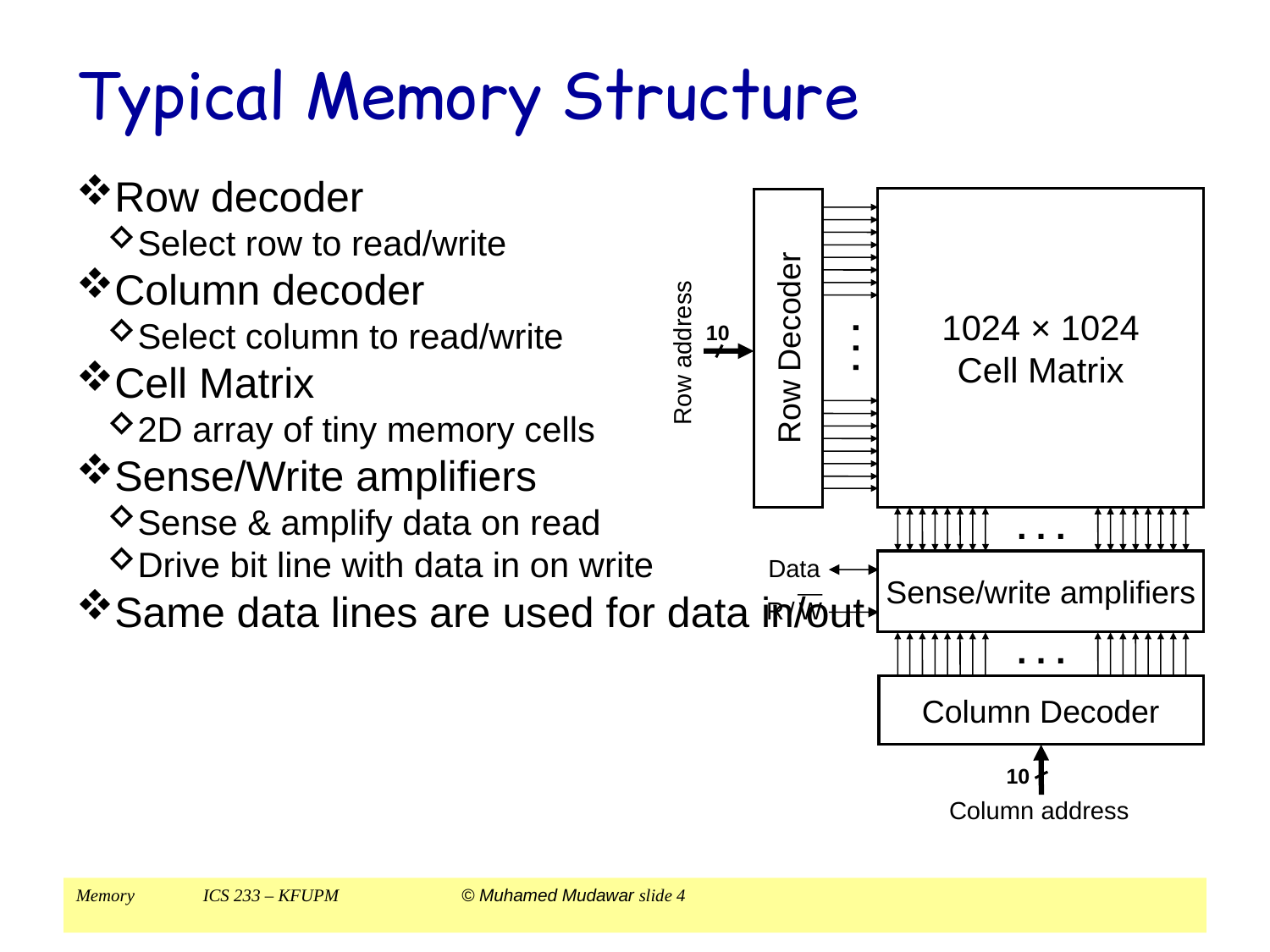

Typical Memory Structure
Row decoder
Select row to read/write
Column decoder
Select column to read/write
Cell Matrix
2D array of tiny memory cells
Sense/Write amplifiers
Sense & amplify data on read
Drive bit line with data in on write
Same data lines are used for data in/out
1024 × 1024
Cell Matrix

Row Decoder
10
. . .
Row address

. . .
Sense/write amplifiers
Data

R / W

. . .

Column Decoder

10

Column address